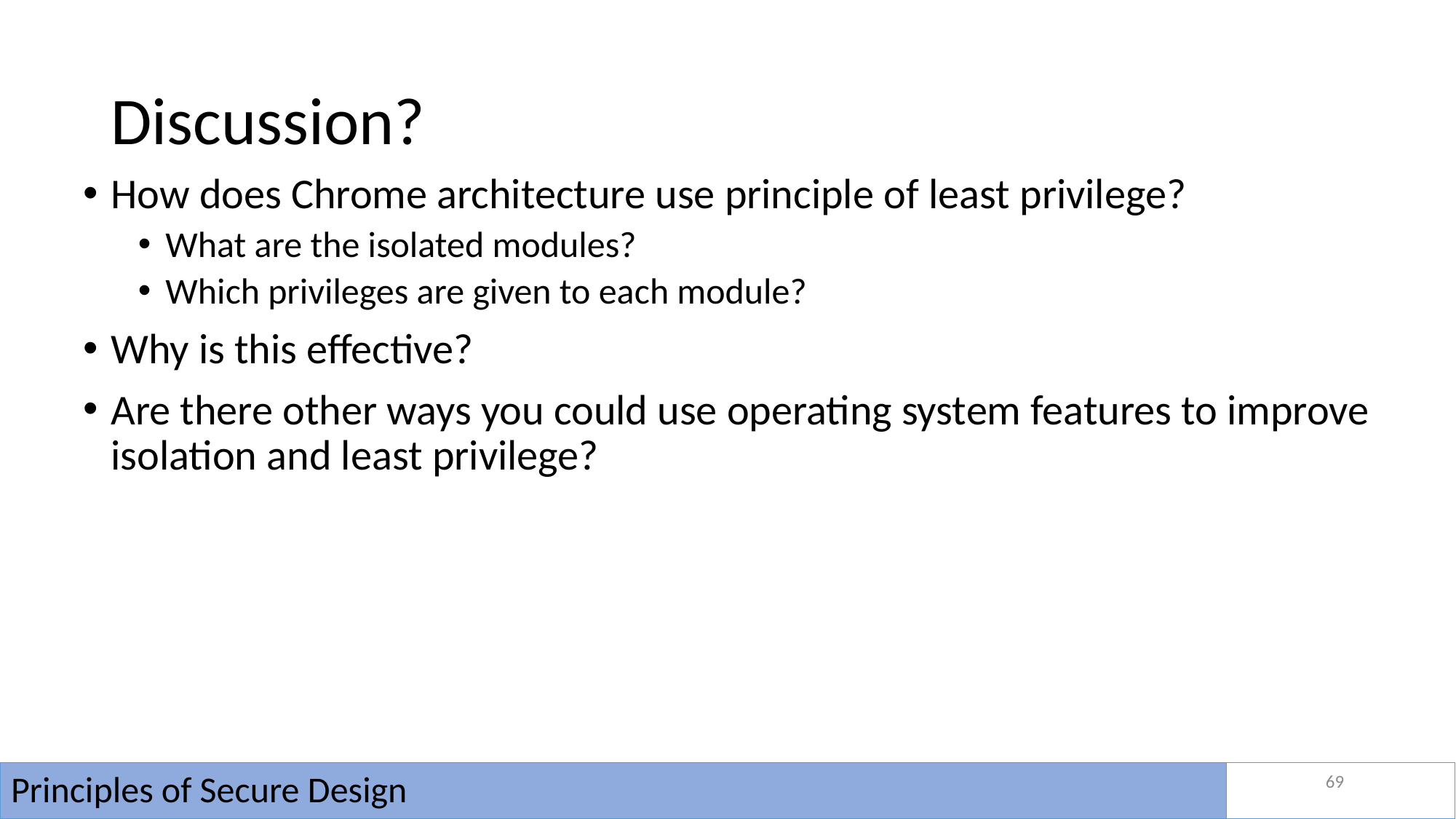

# Discussion?
How does Chrome architecture use principle of least privilege?
What are the isolated modules?
Which privileges are given to each module?
Why is this effective?
Are there other ways you could use operating system features to improve isolation and least privilege?
69
Principles of Secure Design